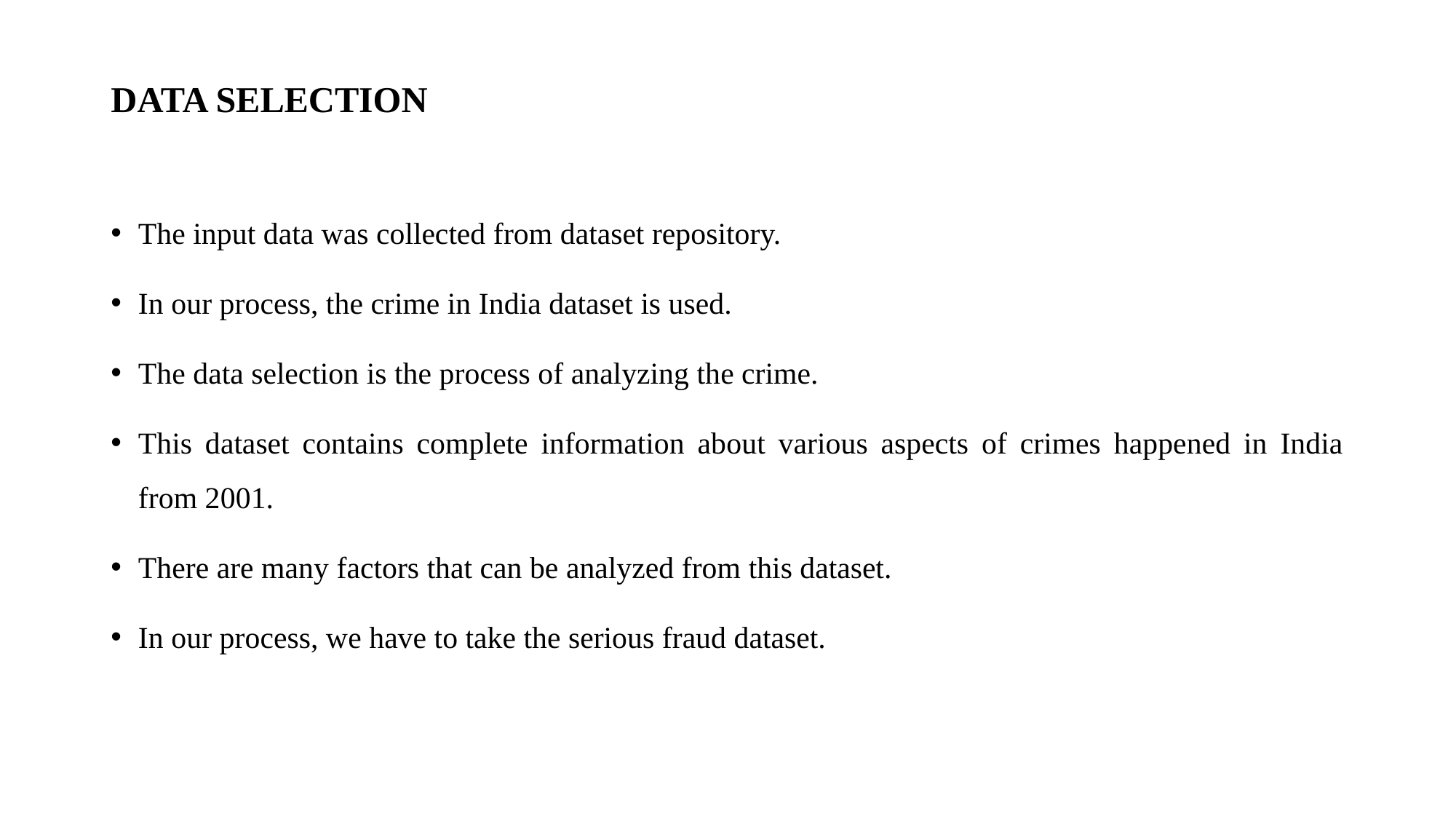

# DATA SELECTION
The input data was collected from dataset repository.
In our process, the crime in India dataset is used.
The data selection is the process of analyzing the crime.
This dataset contains complete information about various aspects of crimes happened in India from 2001.
There are many factors that can be analyzed from this dataset.
In our process, we have to take the serious fraud dataset.